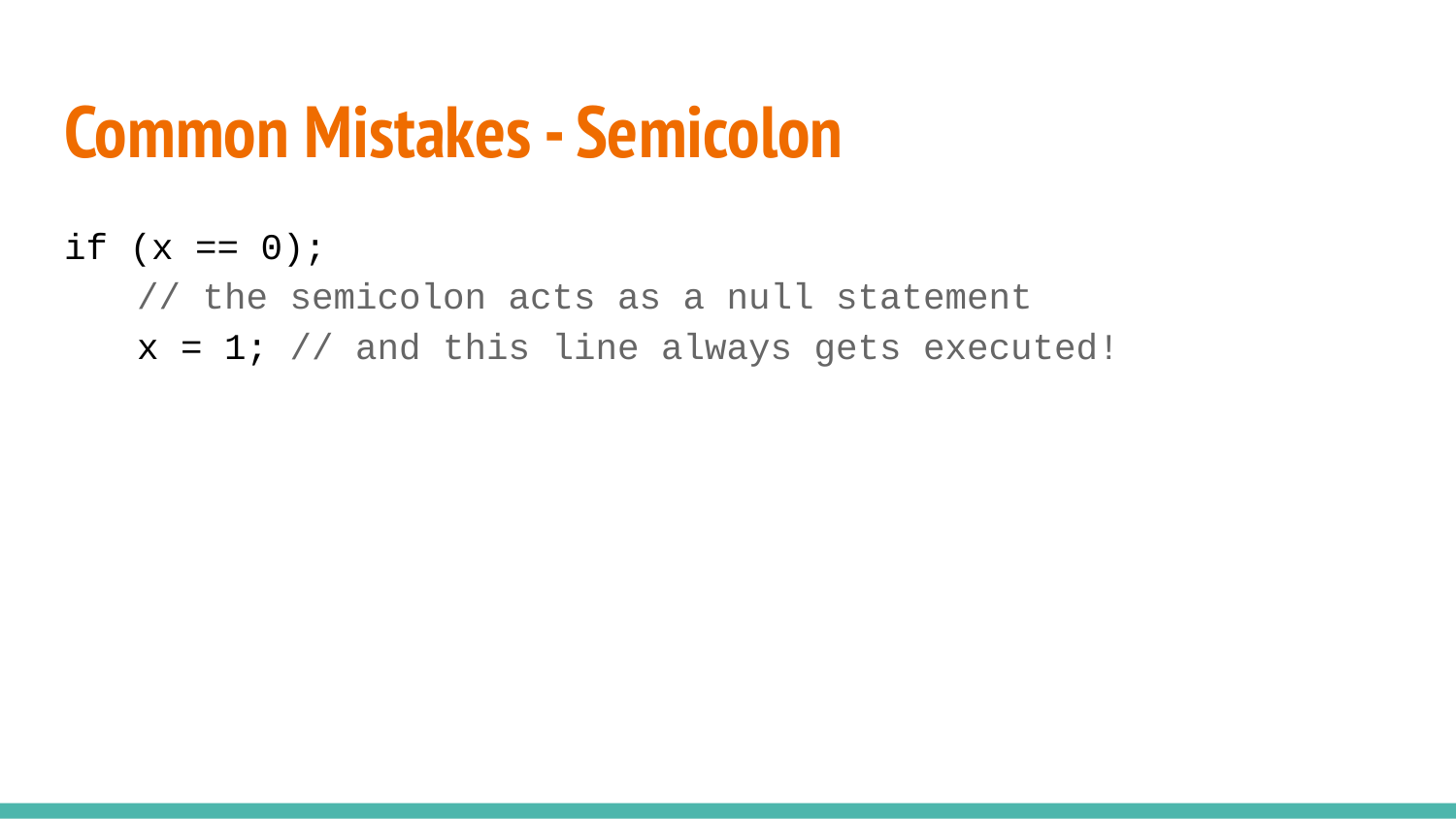

# Common Mistakes - Semicolon
if (x == 0);
// the semicolon acts as a null statement
x = 1; // and this line always gets executed!